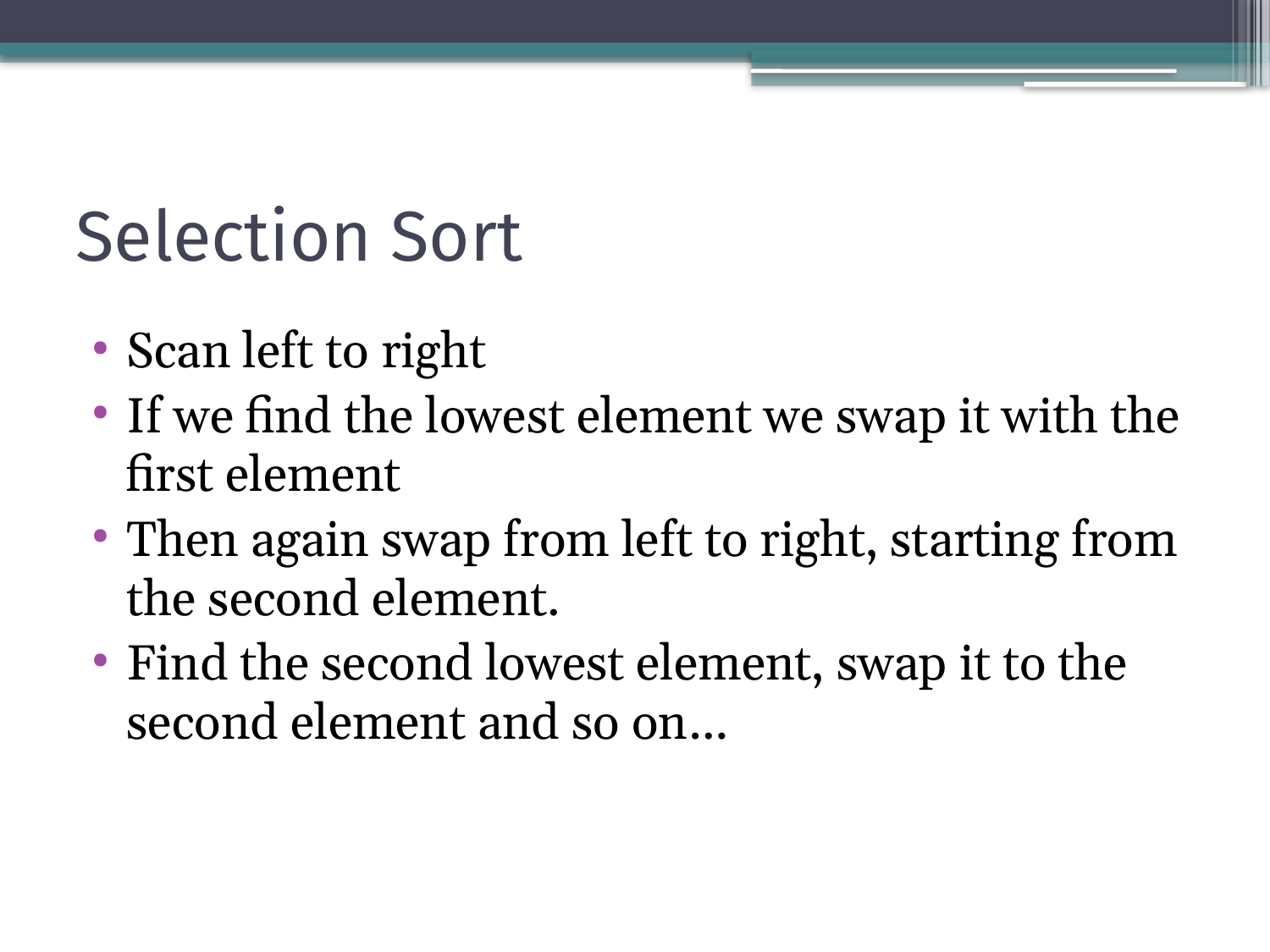

# Selection Sort
Scan left to right
If we find the lowest element we swap it with the first element
Then again swap from left to right, starting from the second element.
Find the second lowest element, swap it to the second element and so on…